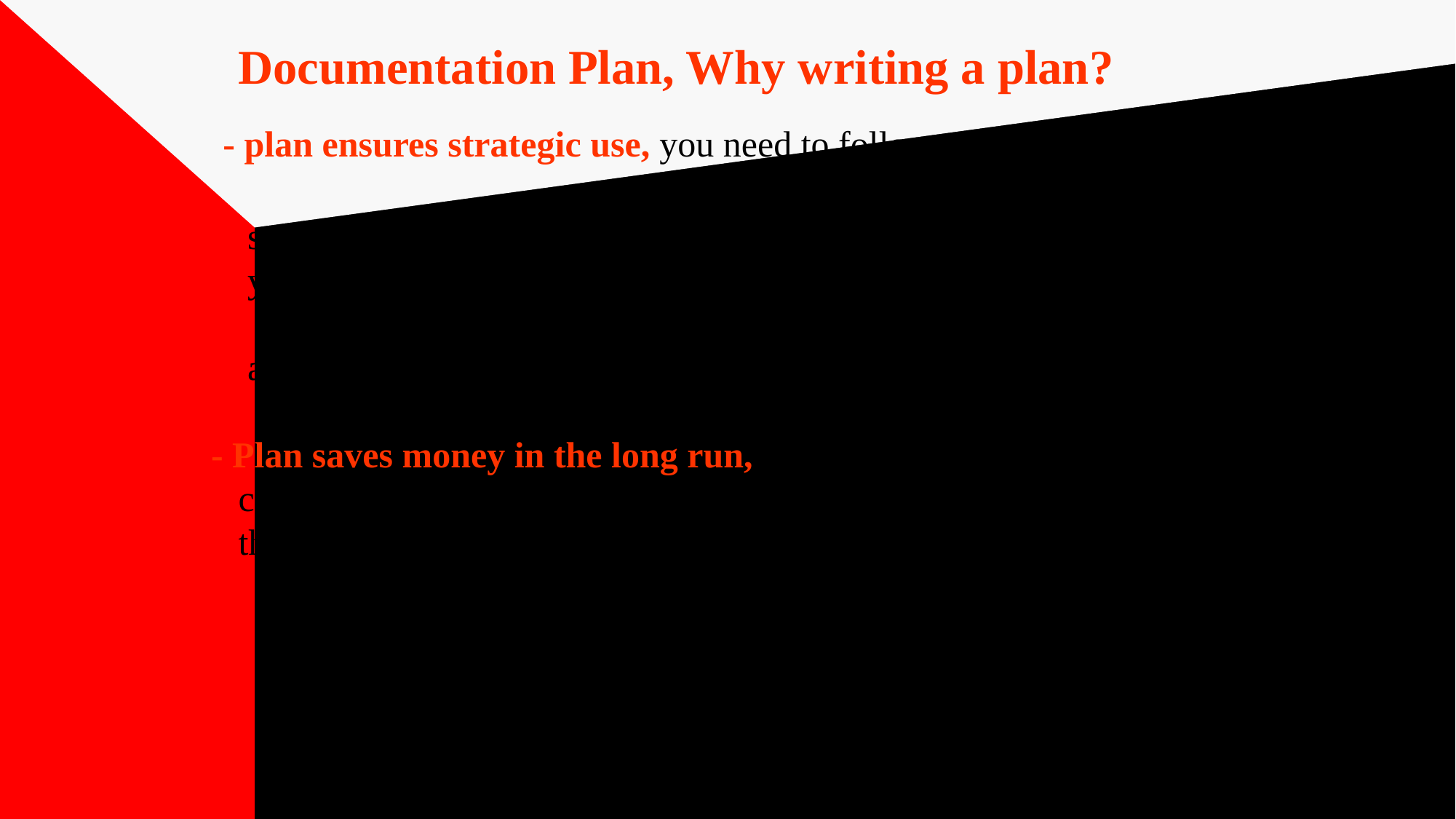

# Documentation Plan, Why writing a plan? - plan ensures strategic use, you need to follow a process which meet some requirements to make it in today’s competitive business world, you need to defend it in meeting, explain it clearly, justify it, research and refine it in discussion. - Plan saves money in the long run, user have to make fewer support calls, they waste less time searching through resource document, they make fewer mistakes.